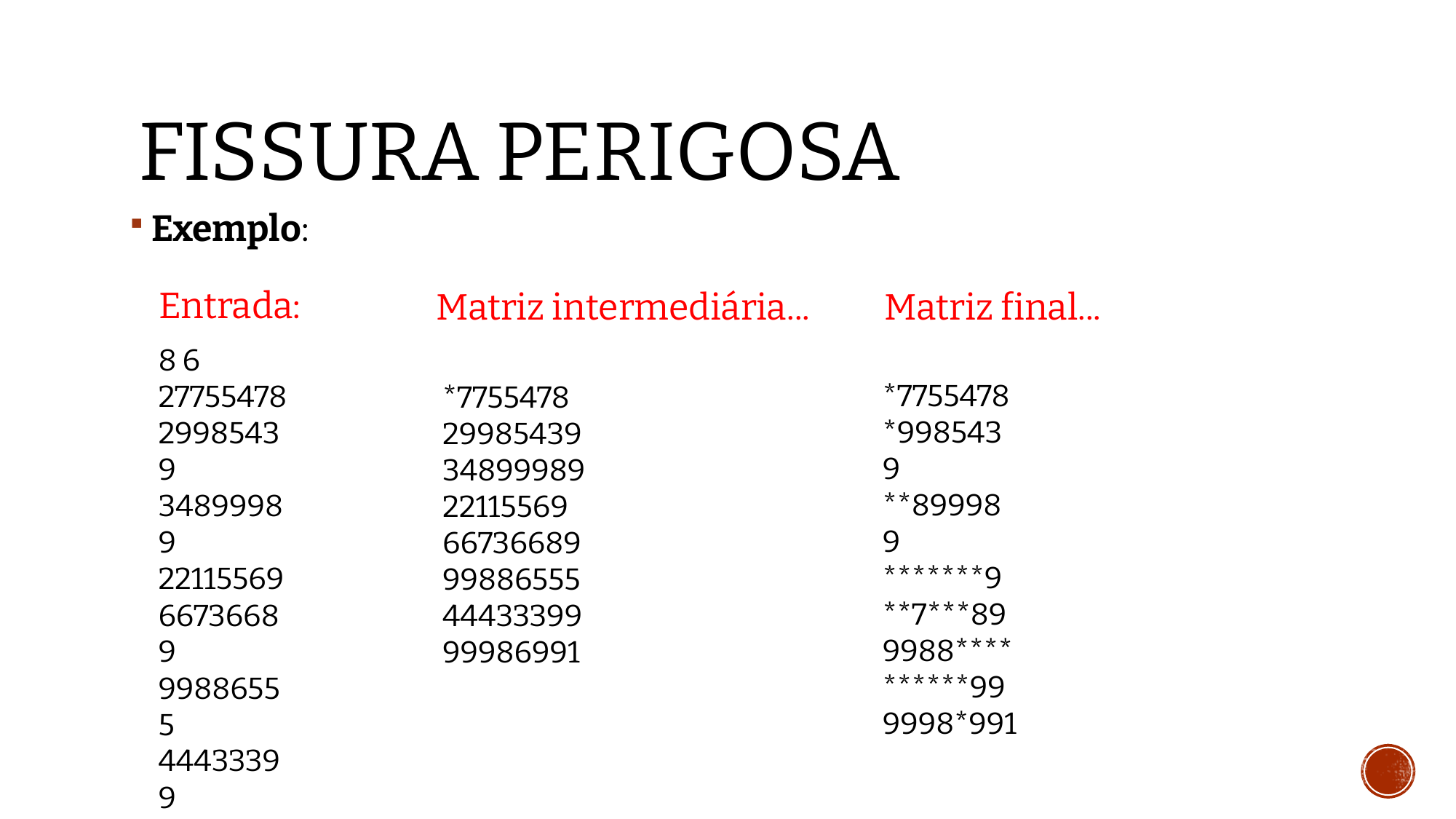

# Fissura perigosa
Exemplo:
Entrada:
Matriz final...
Matriz intermediária...
8 6 27755478 29985439 34899989 22115569 66736689 99886555 44433399 99986991
*7755478
*9985439
**899989
*******9
**7***89
9988****
******99
9998*991
*7755478 29985439 34899989 22115569 66736689 99886555 44433399 99986991